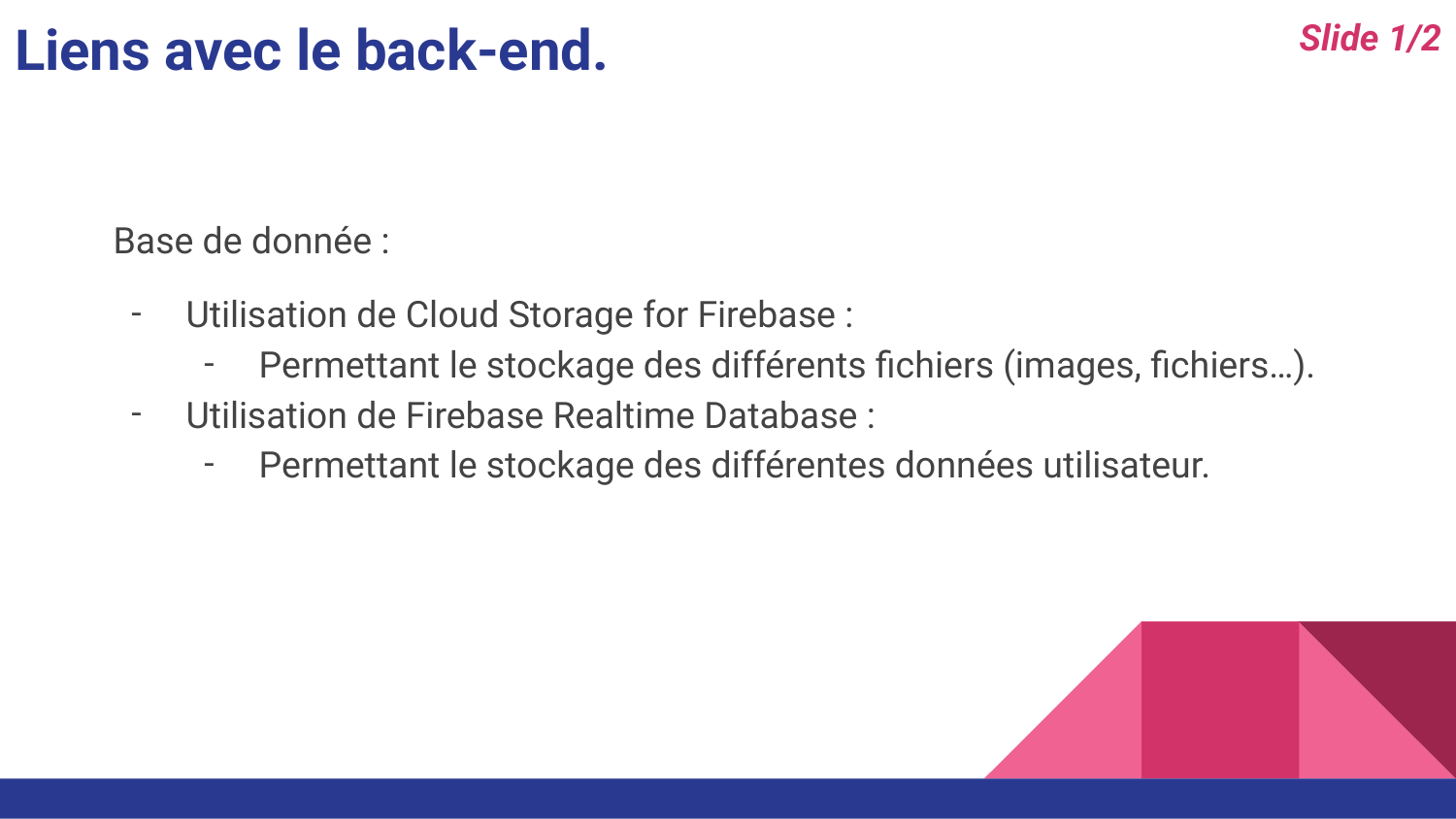

Liens avec le back-end.
Slide 1/2
Base de donnée :
Utilisation de Cloud Storage for Firebase :
Permettant le stockage des différents fichiers (images, fichiers…).
Utilisation de Firebase Realtime Database :
Permettant le stockage des différentes données utilisateur.